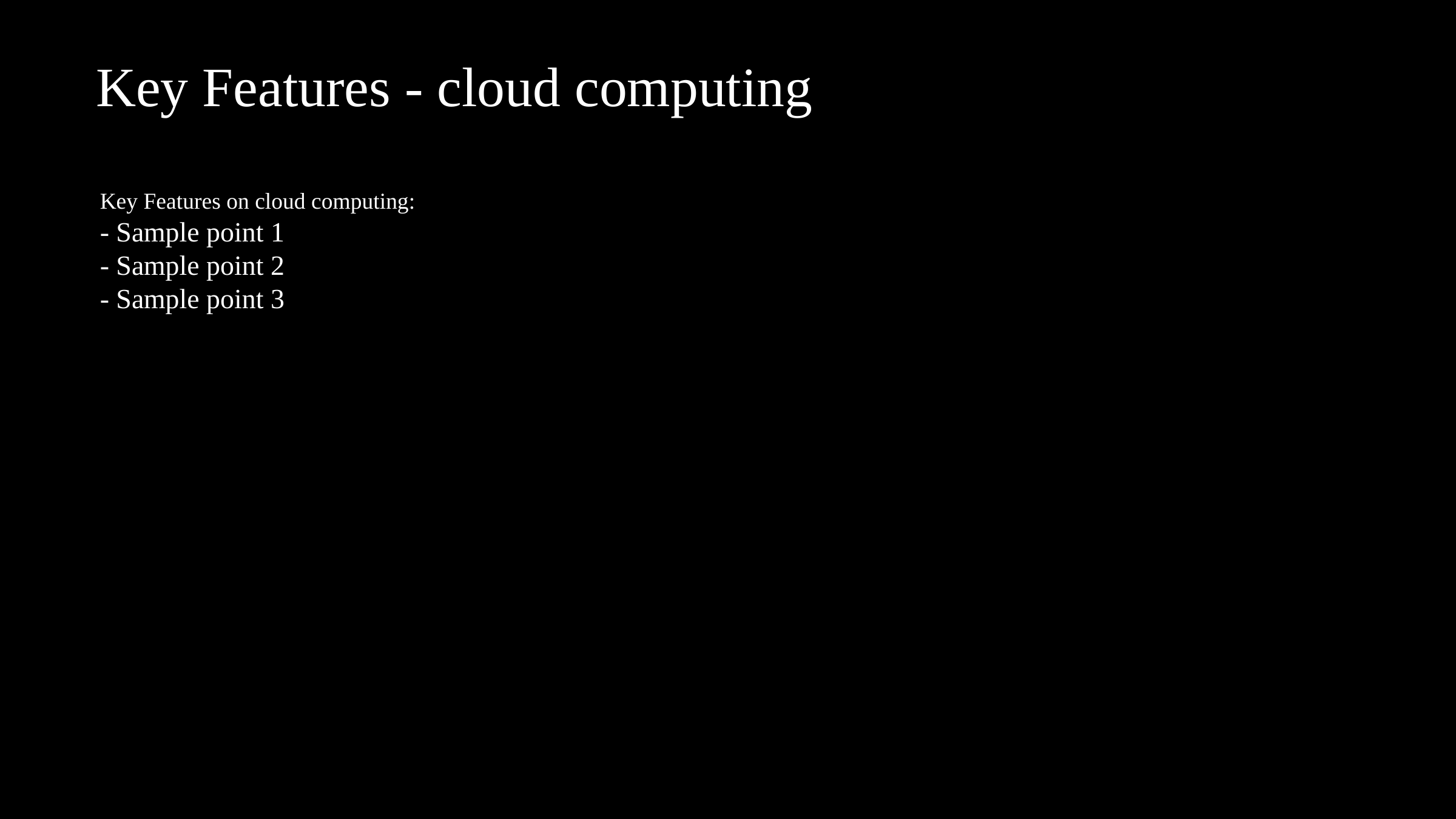

# Key Features - cloud computing
Key Features on cloud computing:
- Sample point 1
- Sample point 2
- Sample point 3